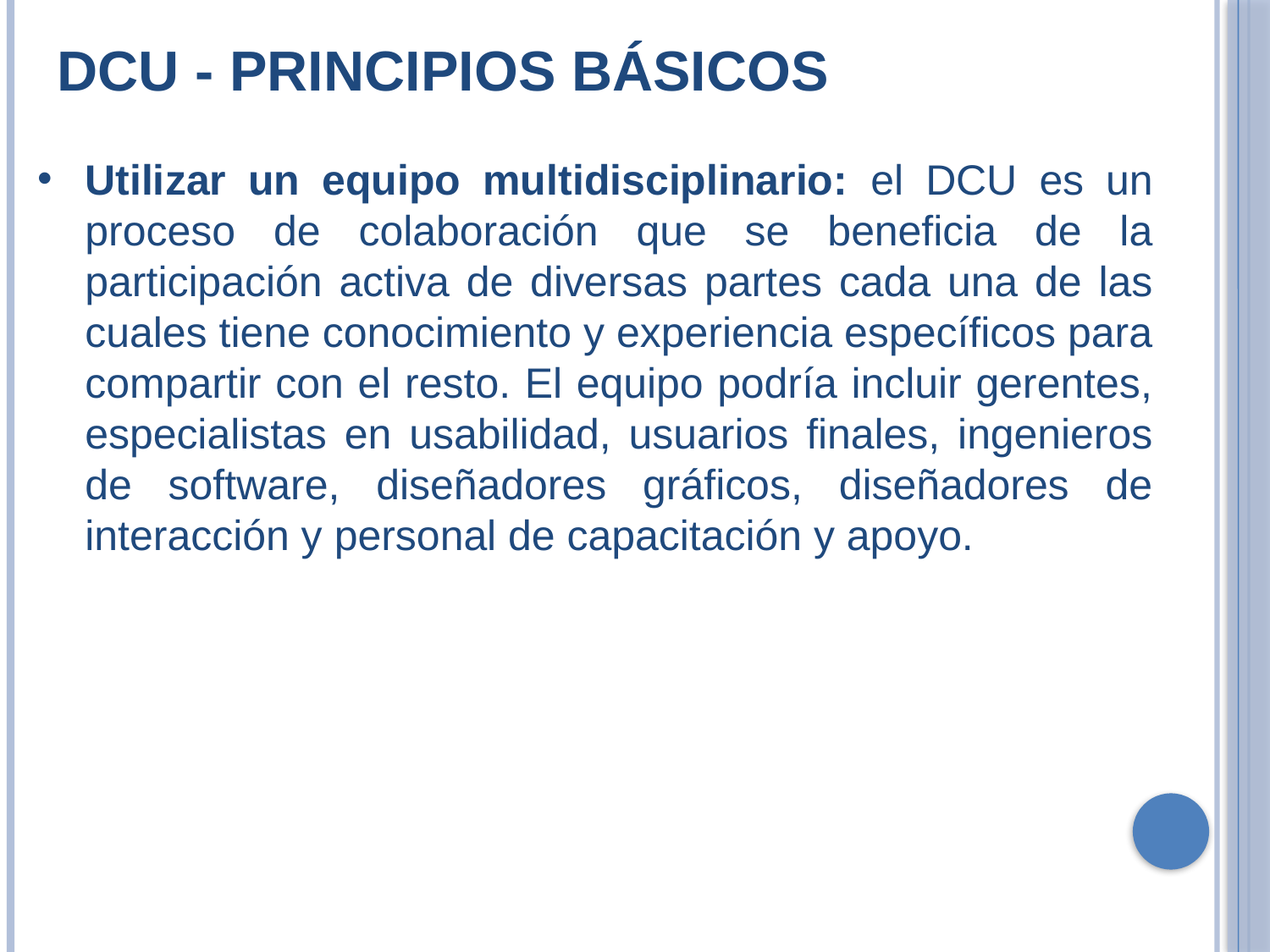

DCU - principios básicos
Utilizar un equipo multidisciplinario: el DCU es un proceso de colaboración que se beneficia de la participación activa de diversas partes cada una de las cuales tiene conocimiento y experiencia específicos para compartir con el resto. El equipo podría incluir gerentes, especialistas en usabilidad, usuarios finales, ingenieros de software, diseñadores gráficos, diseñadores de interacción y personal de capacitación y apoyo.